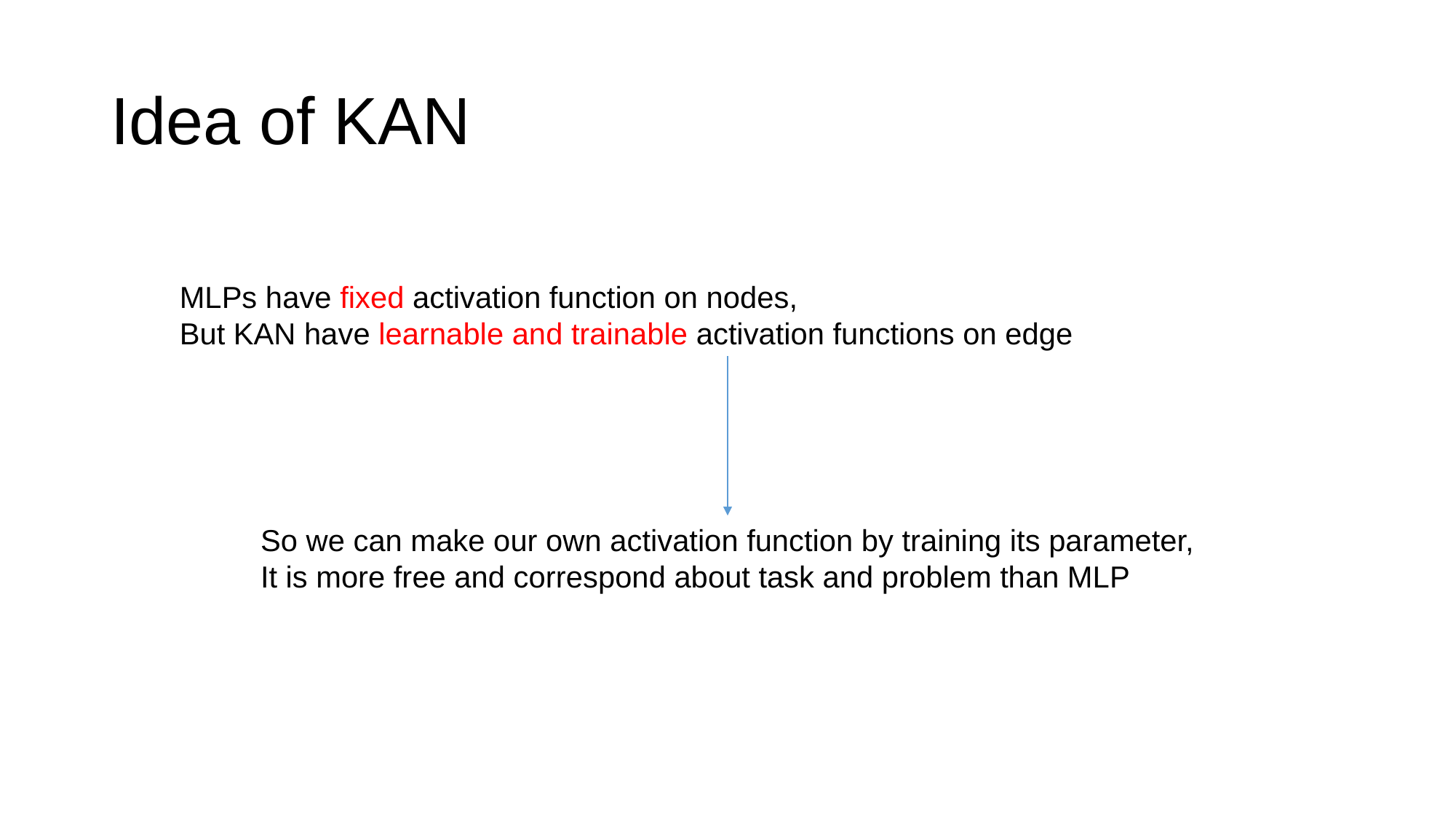

# Idea of KAN
MLPs have fixed activation function on nodes,
But KAN have learnable and trainable activation functions on edge
So we can make our own activation function by training its parameter,
It is more free and correspond about task and problem than MLP